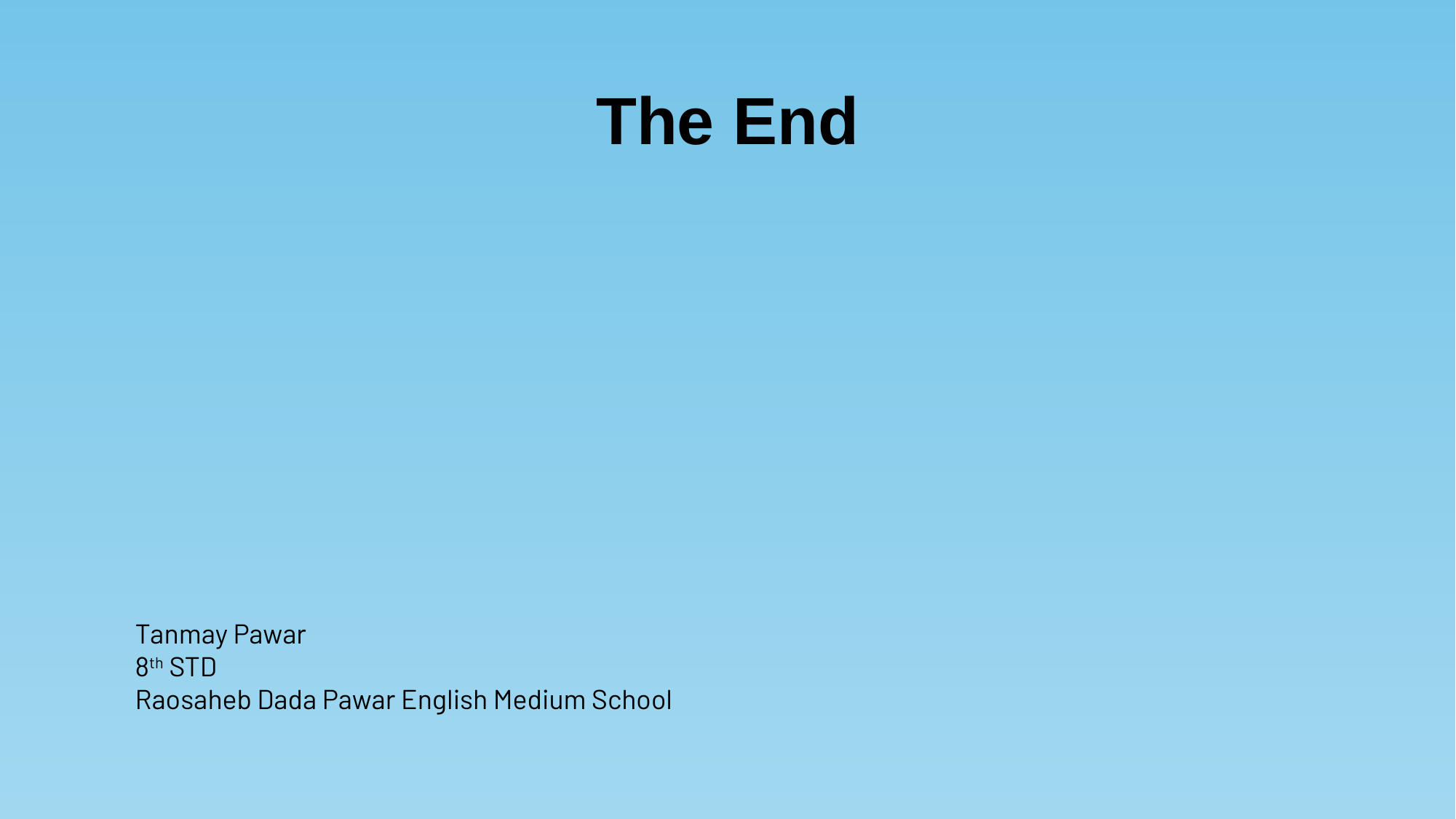

# The End
Tanmay Pawar
8th STD
Raosaheb Dada Pawar English Medium School